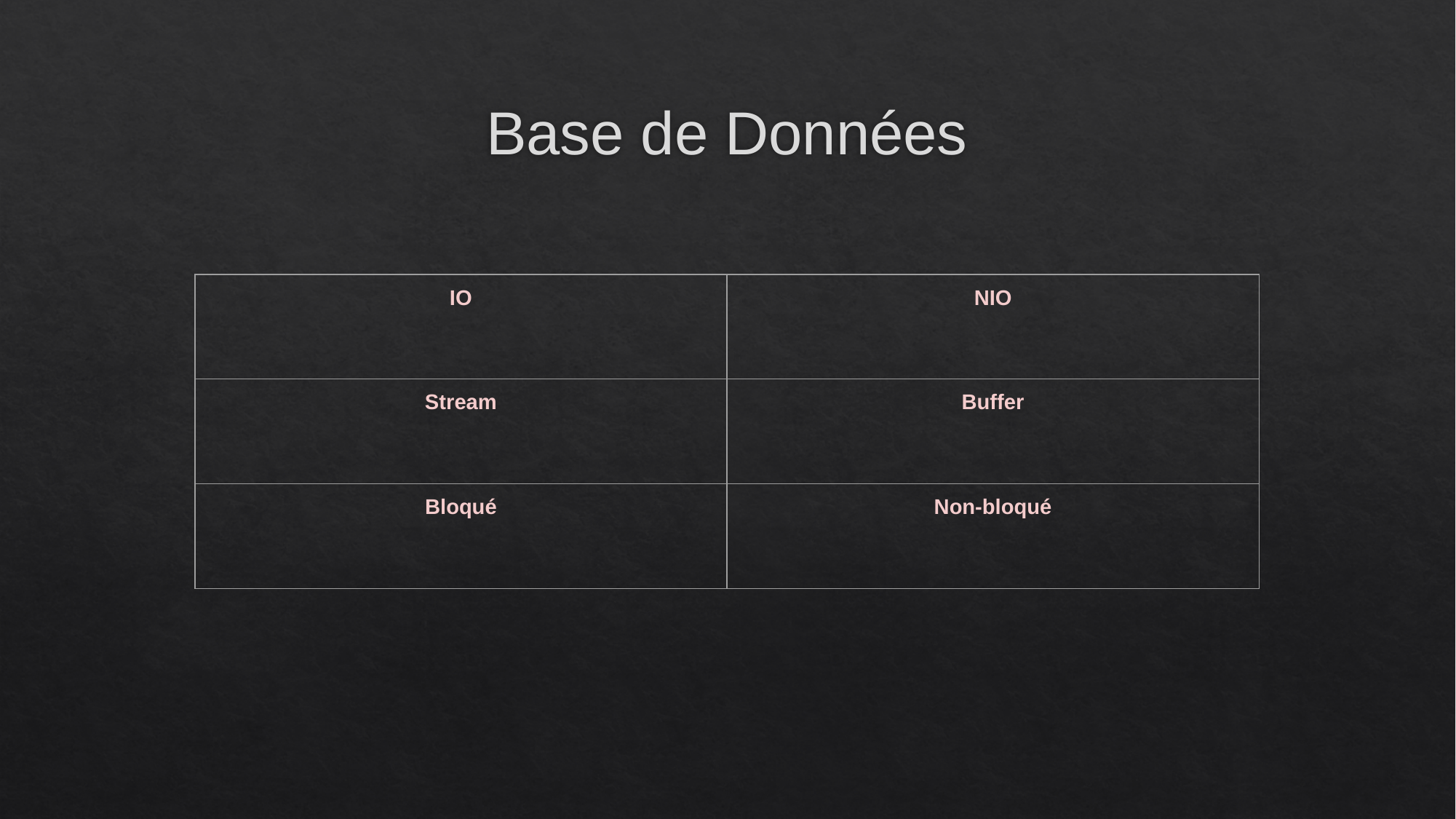

# Base de Données
| IO | NIO |
| --- | --- |
| Stream | Buffer |
| Bloqué | Non-bloqué |